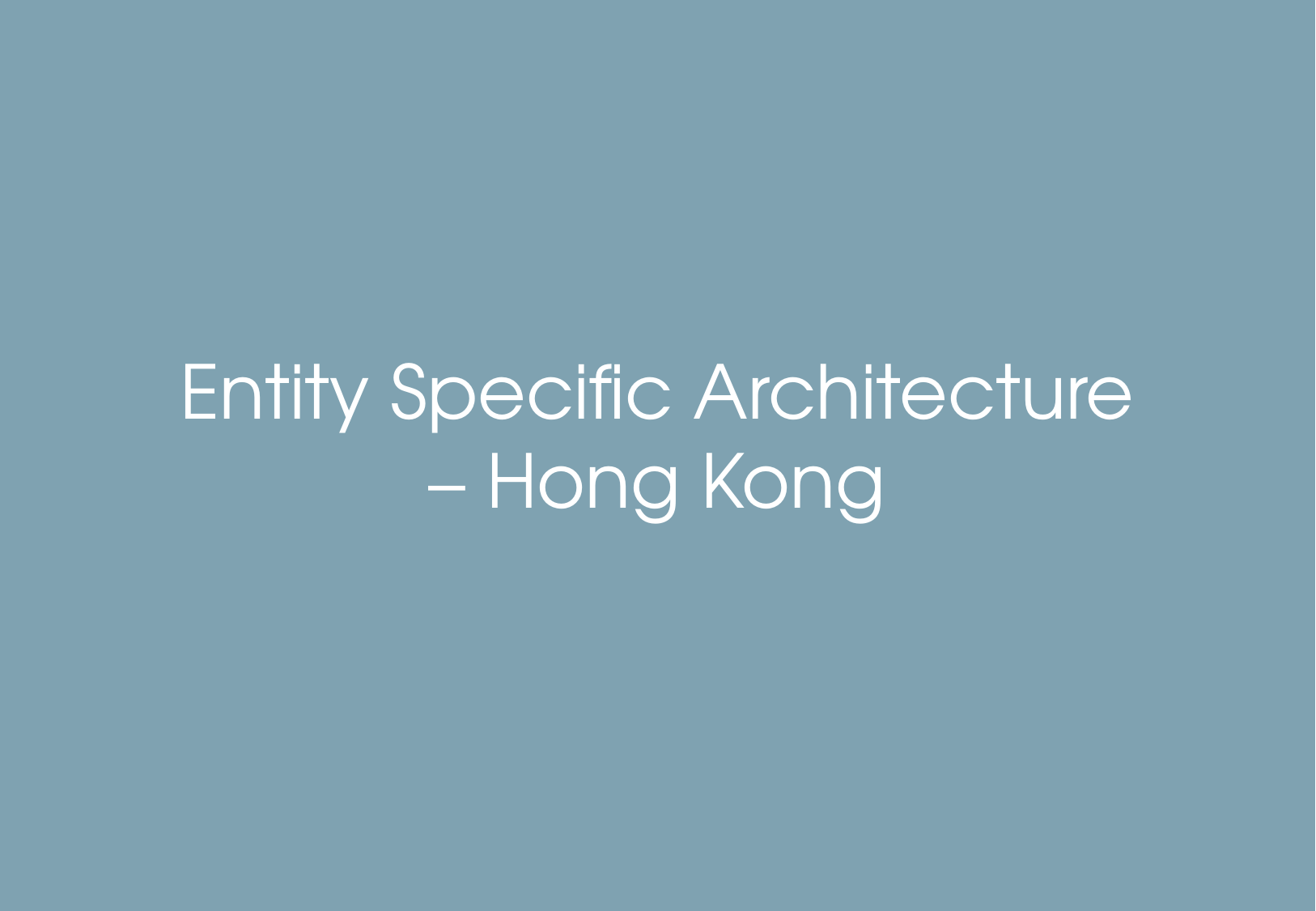

# Entity Specific Architecture – Hong Kong